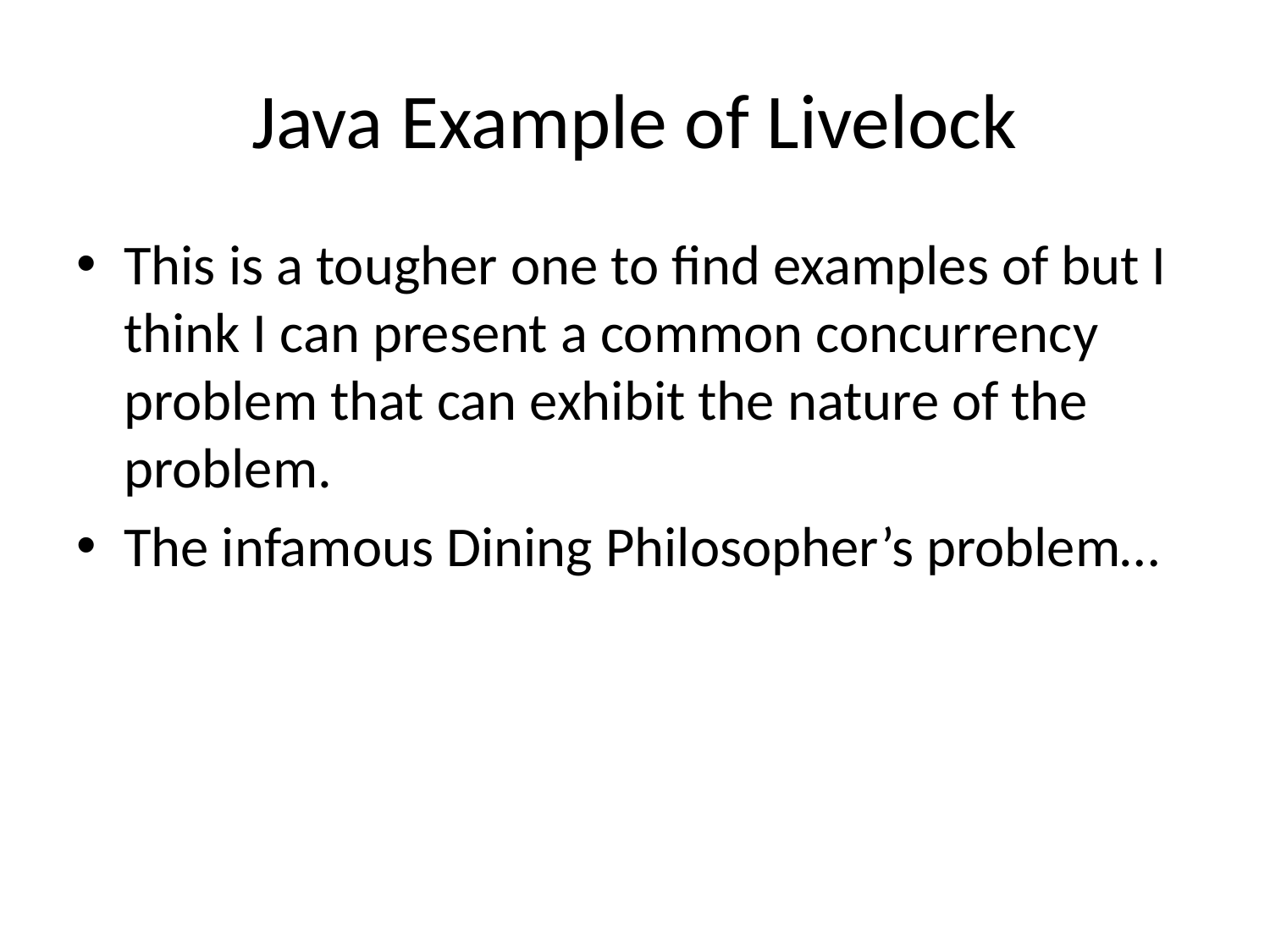

# Java Example of Livelock
This is a tougher one to find examples of but I think I can present a common concurrency problem that can exhibit the nature of the problem.
The infamous Dining Philosopher’s problem…